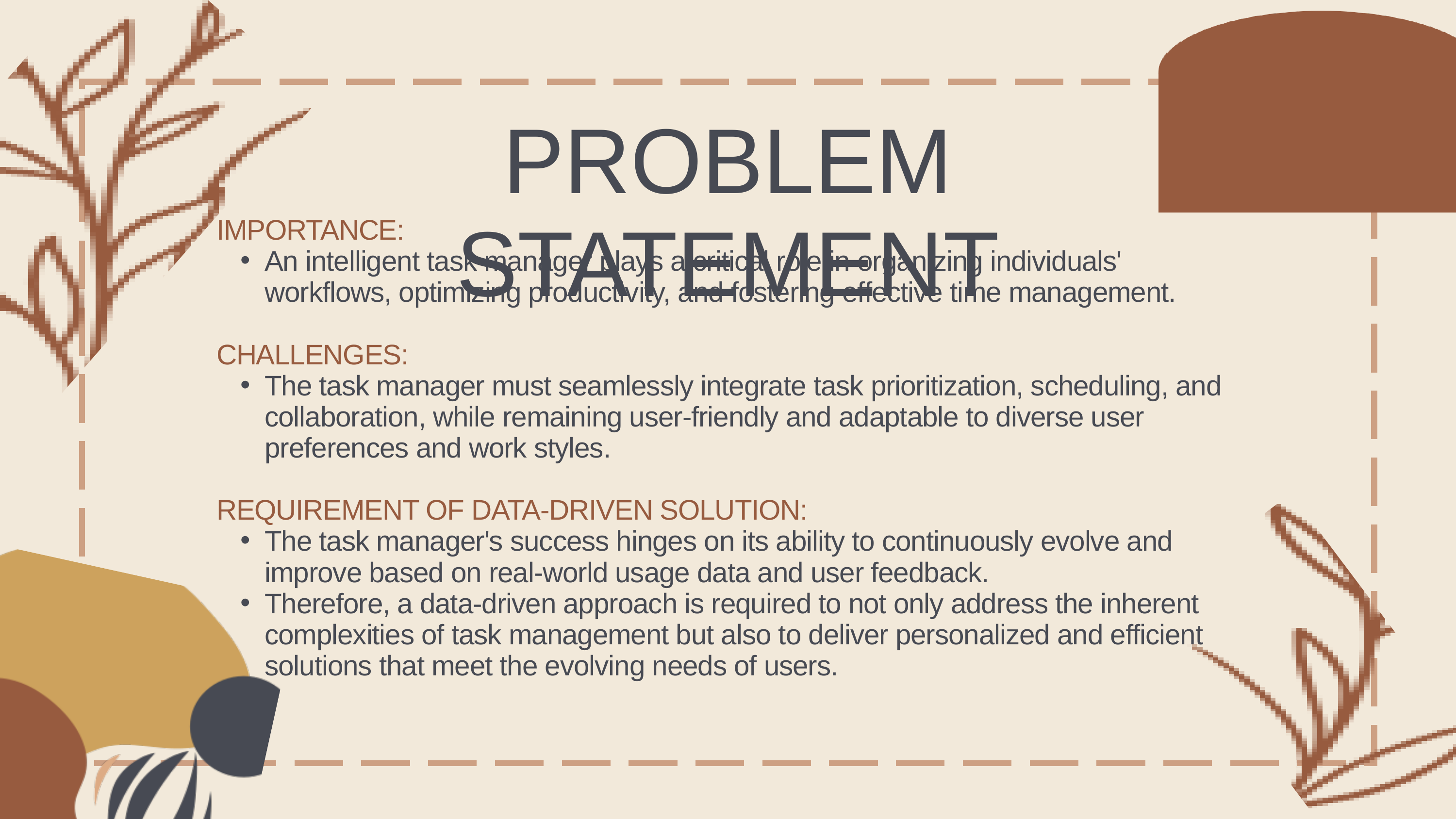

PROBLEM STATEMENT
IMPORTANCE:
An intelligent task manager plays a critical role in organizing individuals' workflows, optimizing productivity, and fostering effective time management.

CHALLENGES:
The task manager must seamlessly integrate task prioritization, scheduling, and collaboration, while remaining user-friendly and adaptable to diverse user preferences and work styles.

REQUIREMENT OF DATA-DRIVEN SOLUTION:
The task manager's success hinges on its ability to continuously evolve and improve based on real-world usage data and user feedback.
Therefore, a data-driven approach is required to not only address the inherent complexities of task management but also to deliver personalized and efficient solutions that meet the evolving needs of users.